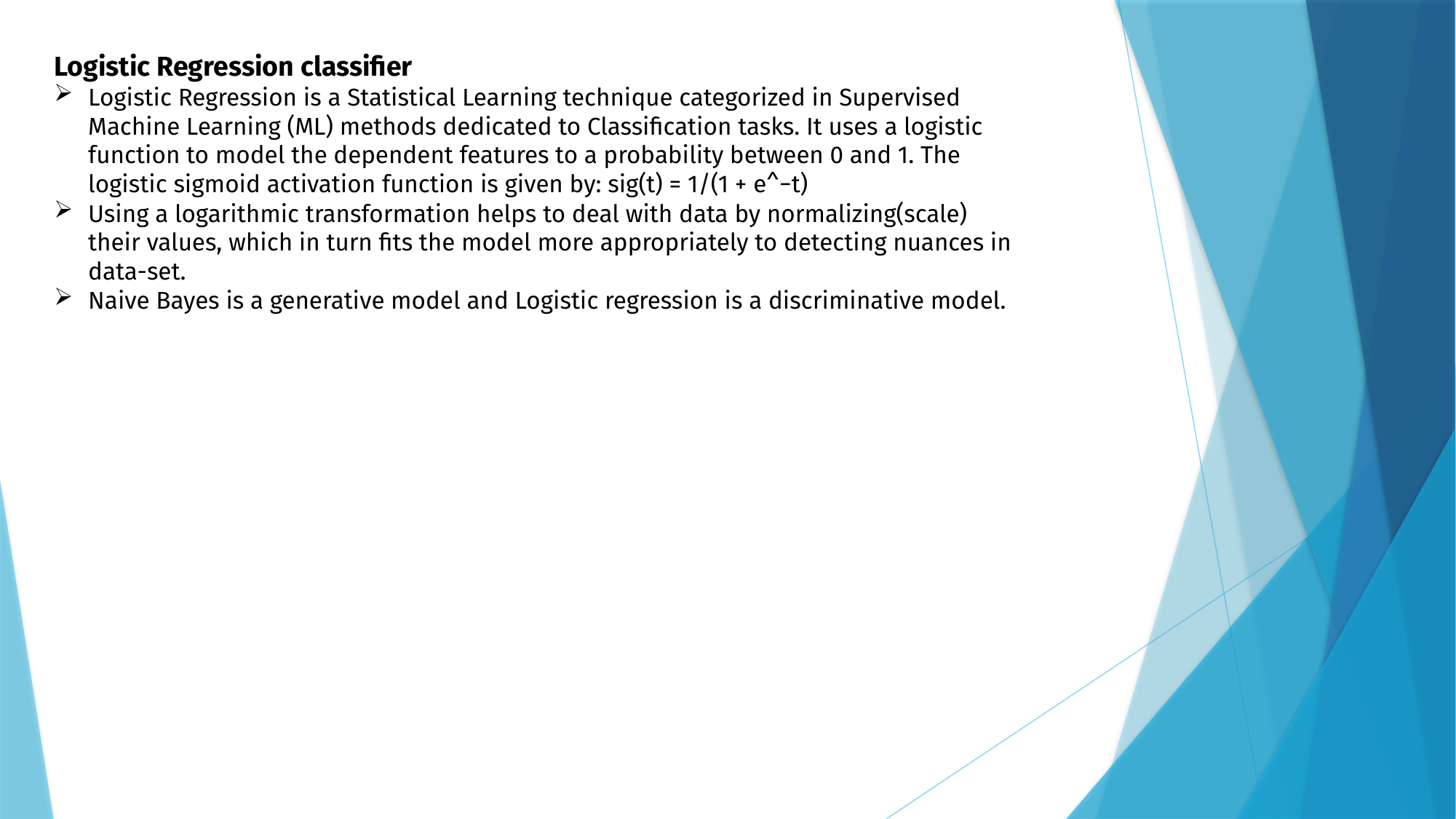

Logistic Regression classifier
Logistic Regression is a Statistical Learning technique categorized in Supervised Machine Learning (ML) methods dedicated to Classification tasks. It uses a logistic function to model the dependent features to a probability between 0 and 1. The logistic sigmoid activation function is given by: sig(t) = 1/(1 + e^−t)
Using a logarithmic transformation helps to deal with data by normalizing(scale) their values, which in turn fits the model more appropriately to detecting nuances in data-set.
Naive Bayes is a generative model and Logistic regression is a discriminative model.